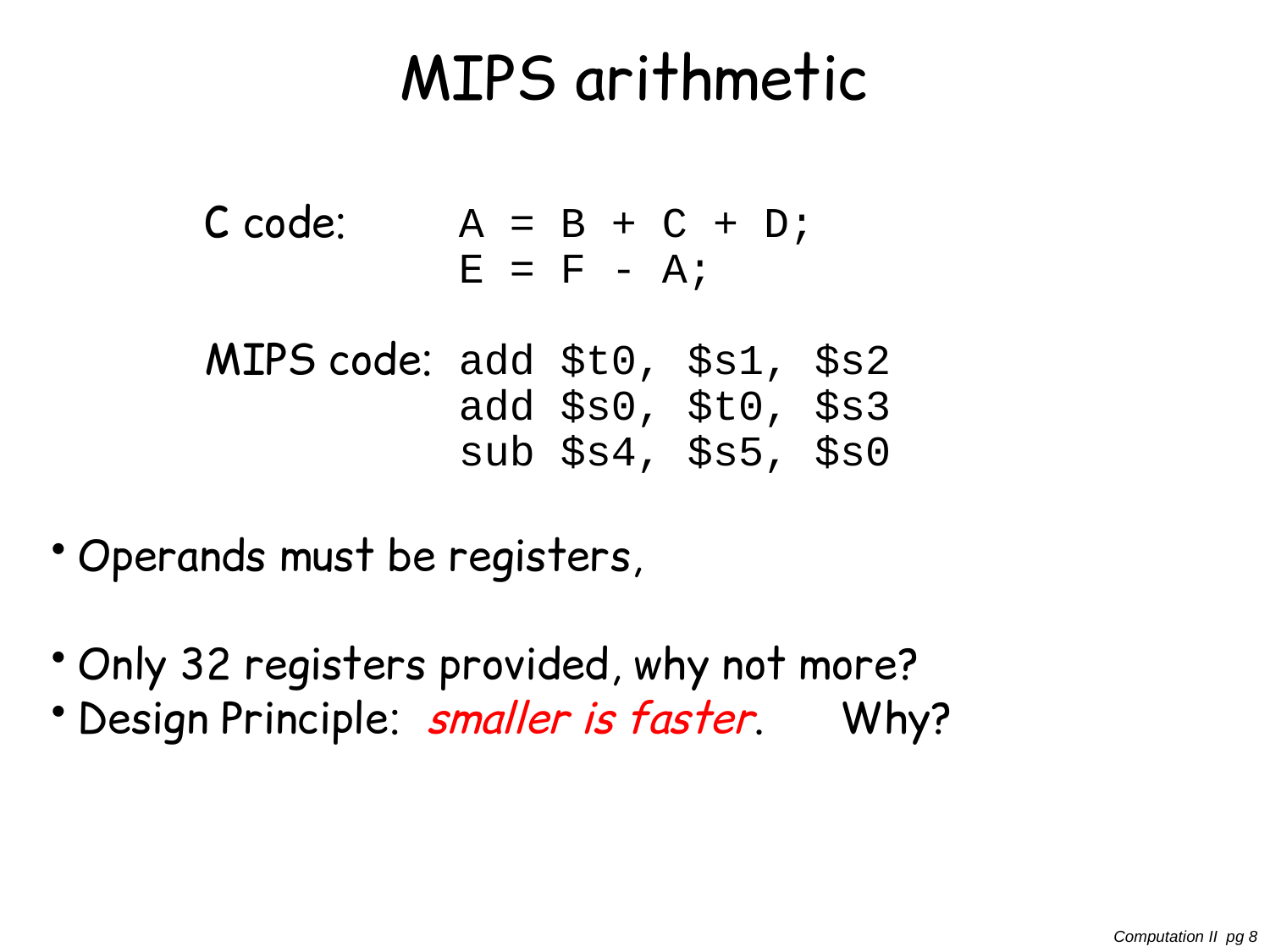

# MIPS arithmetic
	C code:	A = B + C + D;
			E = F - A;
	MIPS code:	add $t0, $s1, $s2
			add $s0, $t0, $s3
			sub $s4, $s5, $s0
Operands must be registers,

Only 32 registers provided, why not more?
Design Principle:  smaller is faster.      Why?